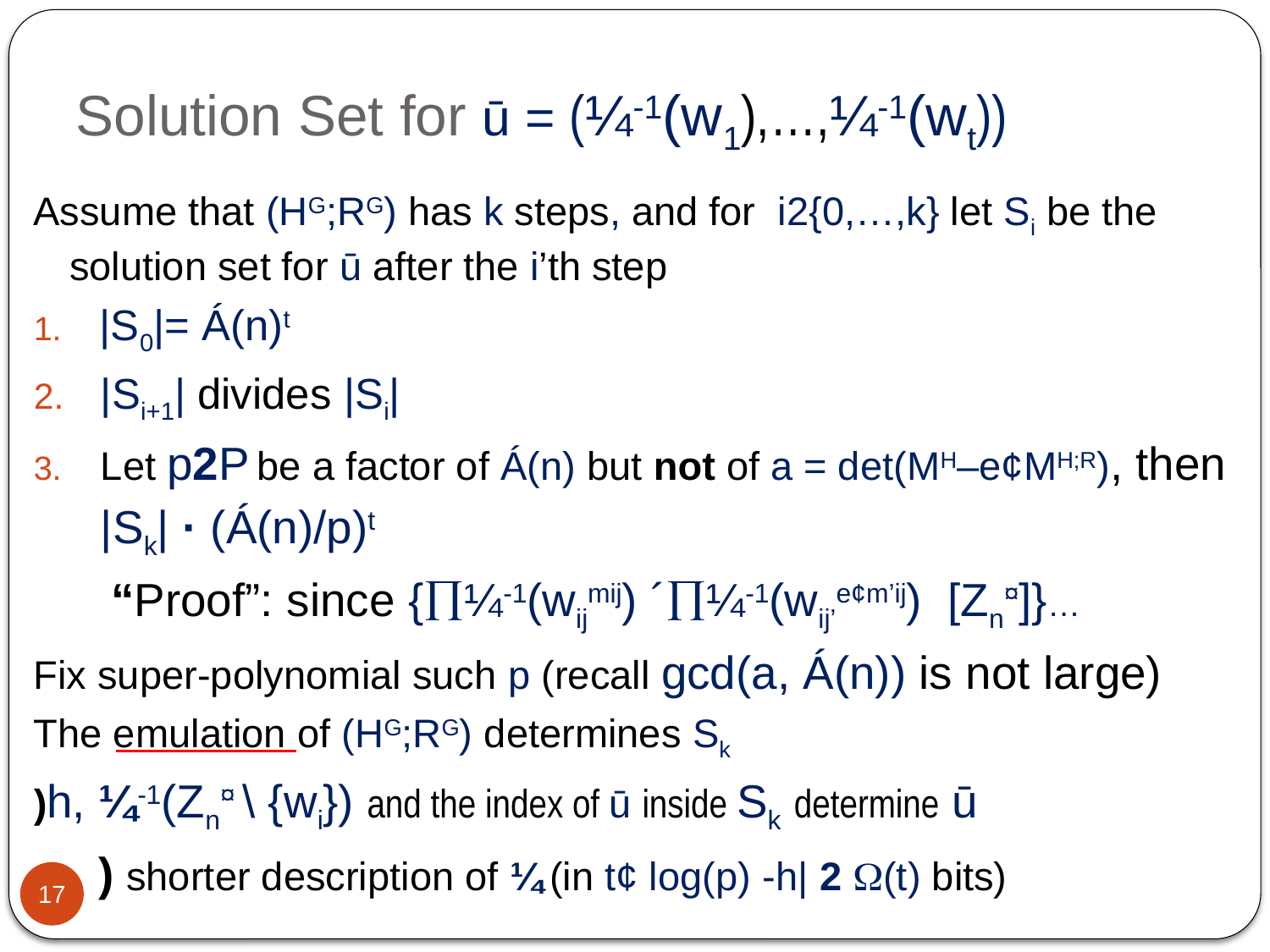

# Solution Set for ū = (¼-1(w1),…,¼-1(wt))
Assume that (HG;RG) has k steps, and for  i2{0,…,k} let Si be the solution set for ū after the i’th step
 |S0|= Á(n)t
|Si+1| divides |Si|
Let p2P be a factor of Á(n) but not of a = det(MH–e¢MH;R), then |Sk| · (Á(n)/p)t
      “Proof”: since {∏¼-1(wijmij) ´∏¼-1(wij’e¢m’ij)  [Zn¤]}…
Fix super-polynomial such p (recall gcd(a, Á(n)) is not large)
The emulation of (HG;RG) determines Sk
)h, ¼-1(Zn¤ \ {wi}) and the index of ū inside Sk determine ū
     ) shorter description of ¼ (in t¢ log(p) -h| 2 Ω(t) bits)
17